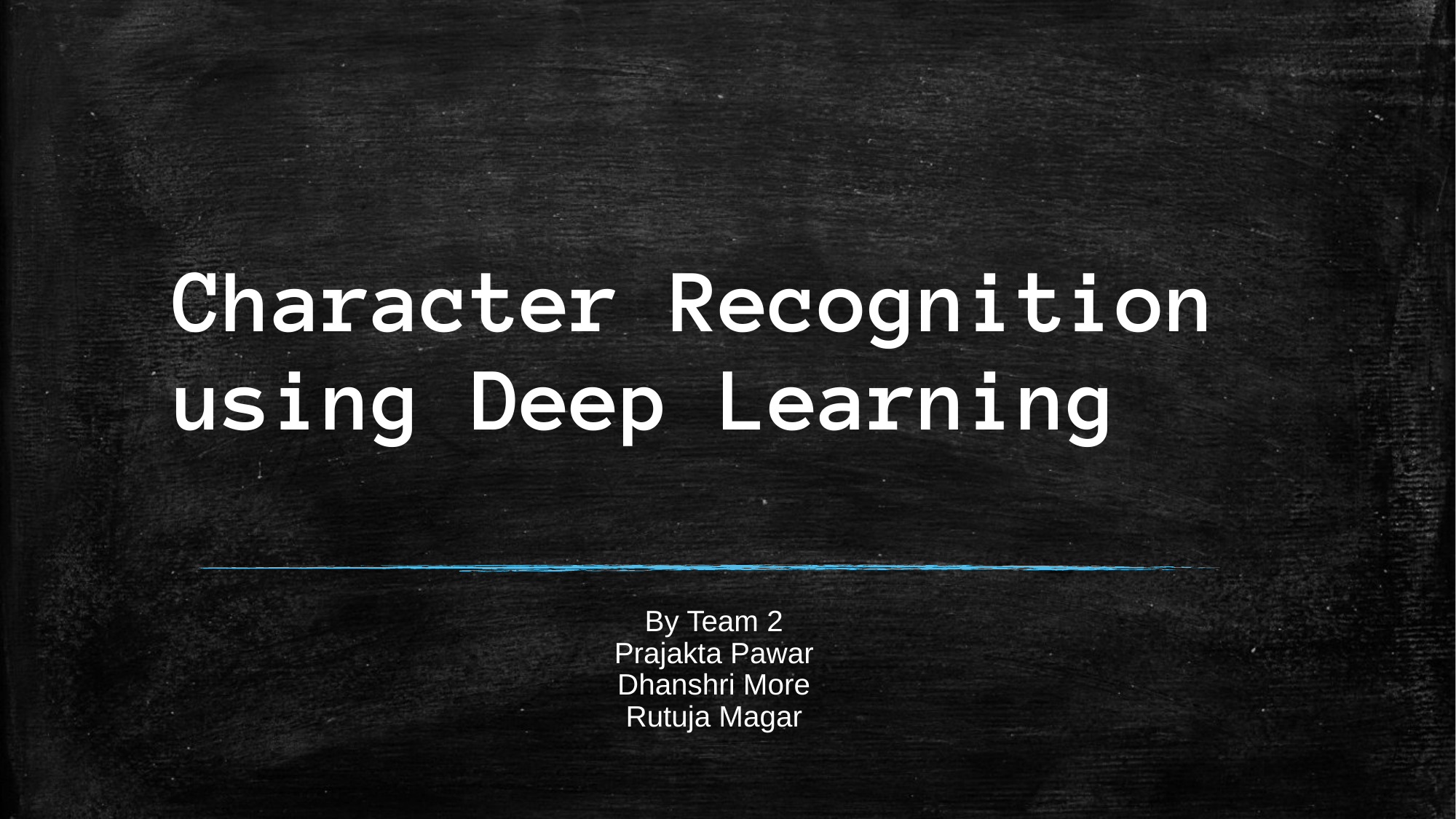

# Character Recognition using Deep Learning
By Team 2
Prajakta Pawar
Dhanshri More
Rutuja Magar